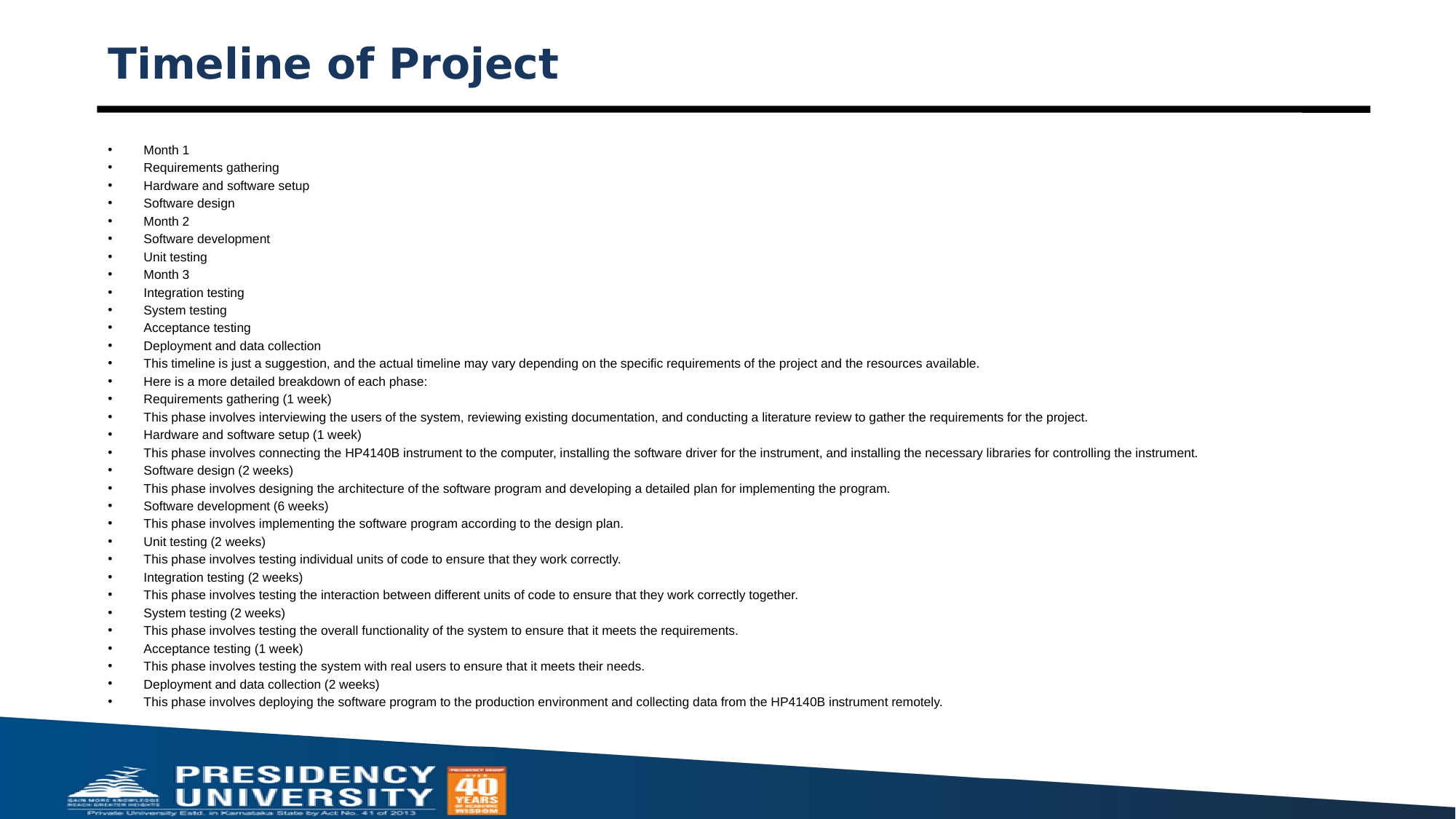

# Timeline of Project
Month 1
Requirements gathering
Hardware and software setup
Software design
Month 2
Software development
Unit testing
Month 3
Integration testing
System testing
Acceptance testing
Deployment and data collection
This timeline is just a suggestion, and the actual timeline may vary depending on the specific requirements of the project and the resources available.
Here is a more detailed breakdown of each phase:
Requirements gathering (1 week)
This phase involves interviewing the users of the system, reviewing existing documentation, and conducting a literature review to gather the requirements for the project.
Hardware and software setup (1 week)
This phase involves connecting the HP4140B instrument to the computer, installing the software driver for the instrument, and installing the necessary libraries for controlling the instrument.
Software design (2 weeks)
This phase involves designing the architecture of the software program and developing a detailed plan for implementing the program.
Software development (6 weeks)
This phase involves implementing the software program according to the design plan.
Unit testing (2 weeks)
This phase involves testing individual units of code to ensure that they work correctly.
Integration testing (2 weeks)
This phase involves testing the interaction between different units of code to ensure that they work correctly together.
System testing (2 weeks)
This phase involves testing the overall functionality of the system to ensure that it meets the requirements.
Acceptance testing (1 week)
This phase involves testing the system with real users to ensure that it meets their needs.
Deployment and data collection (2 weeks)
This phase involves deploying the software program to the production environment and collecting data from the HP4140B instrument remotely.